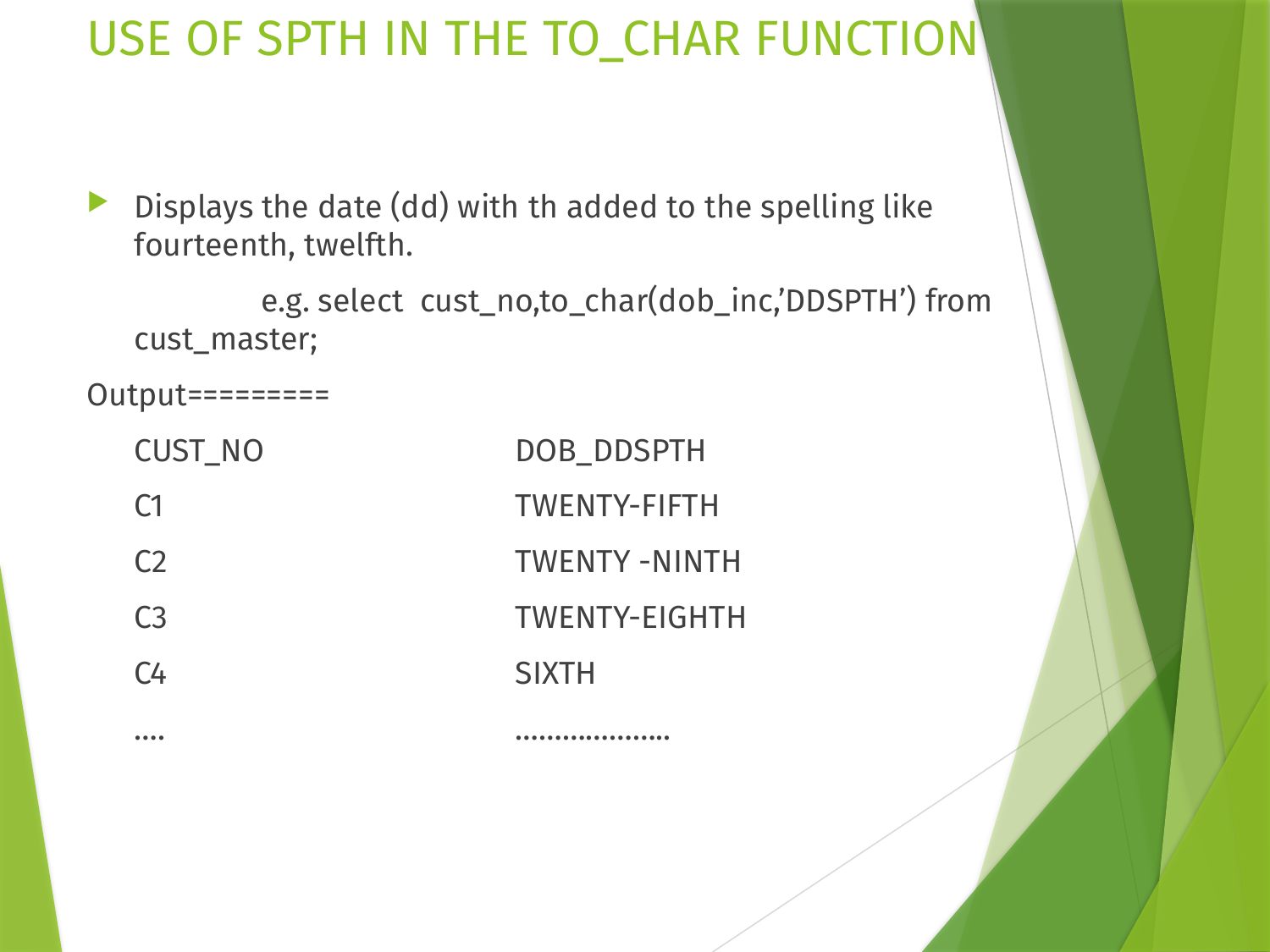

# USE OF SPTH IN THE TO_CHAR FUNCTION
Displays the date (dd) with th added to the spelling like fourteenth, twelfth.
		e.g. select  cust_no,to_char(dob_inc,’DDSPTH’) from cust_master;
Output=========
	CUST_NO		DOB_DDSPTH
	C1			TWENTY-FIFTH
	C2			TWENTY -NINTH
	C3			TWENTY-EIGHTH
	C4			SIXTH
	….			………………..